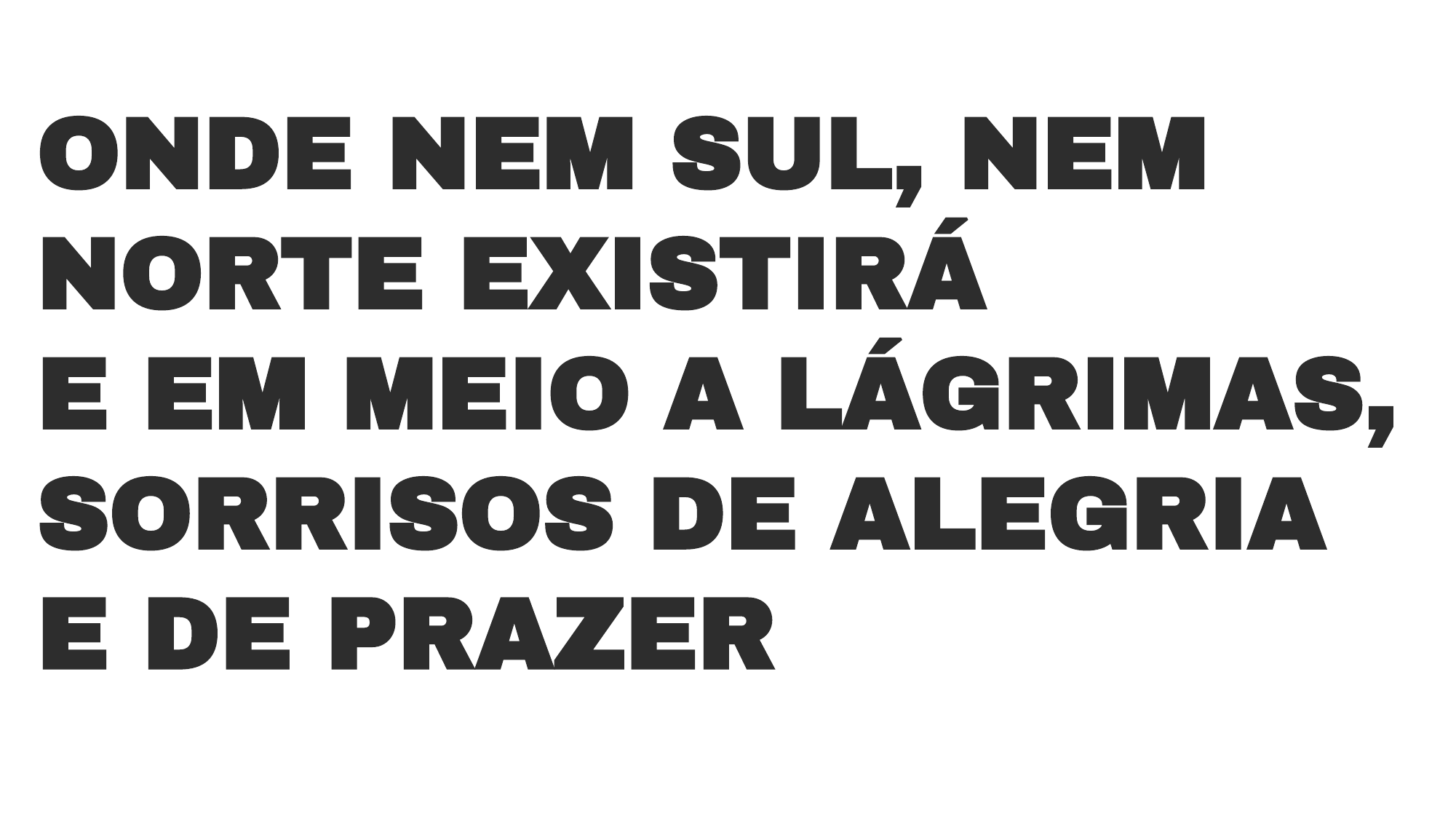

ONDE NEM SUL, NEM NORTE EXISTIRÁ
E EM MEIO A LÁGRIMAS,
SORRISOS DE ALEGRIA E DE PRAZER